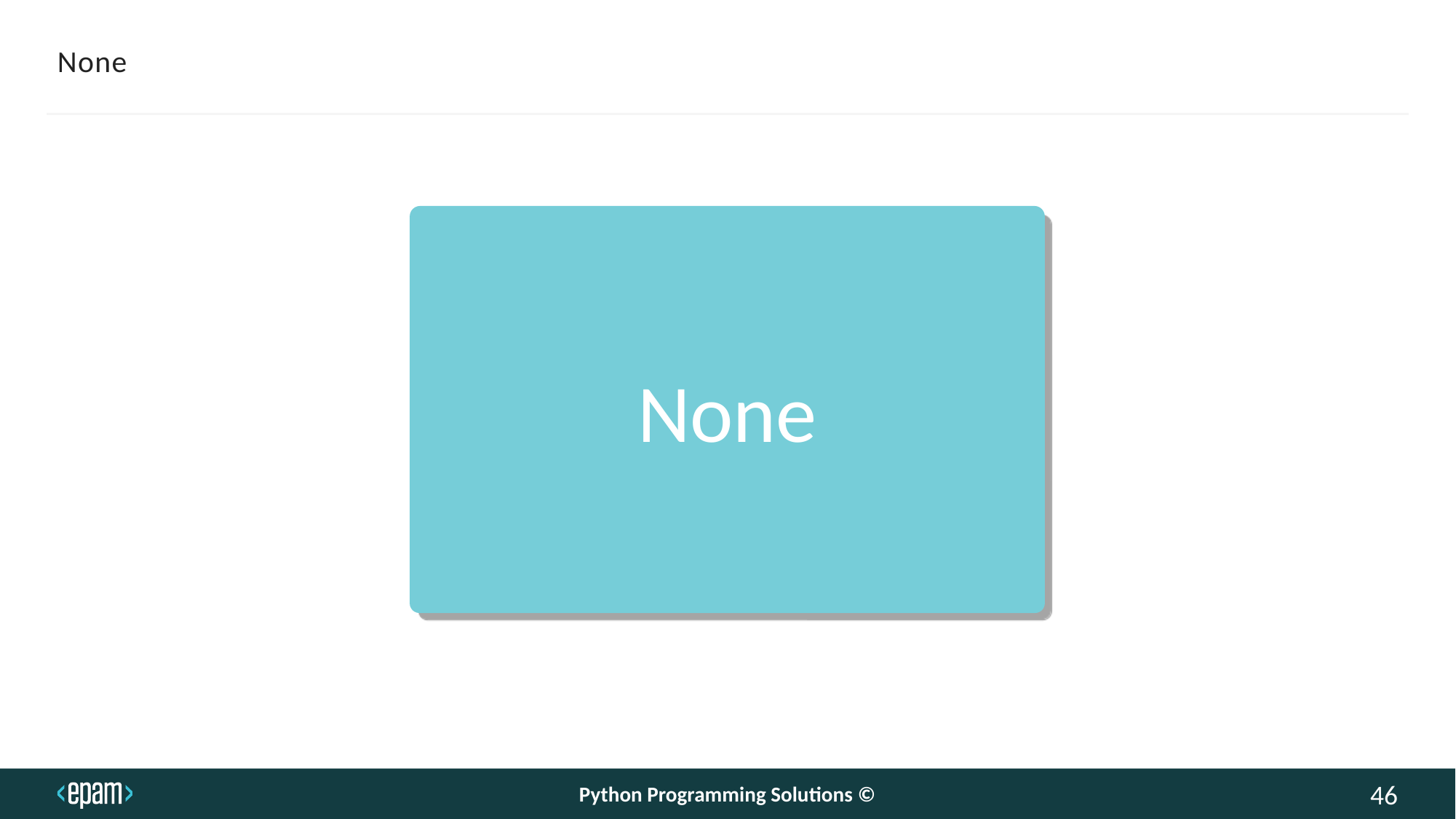

# None
None
Python Programming Solutions ©
46